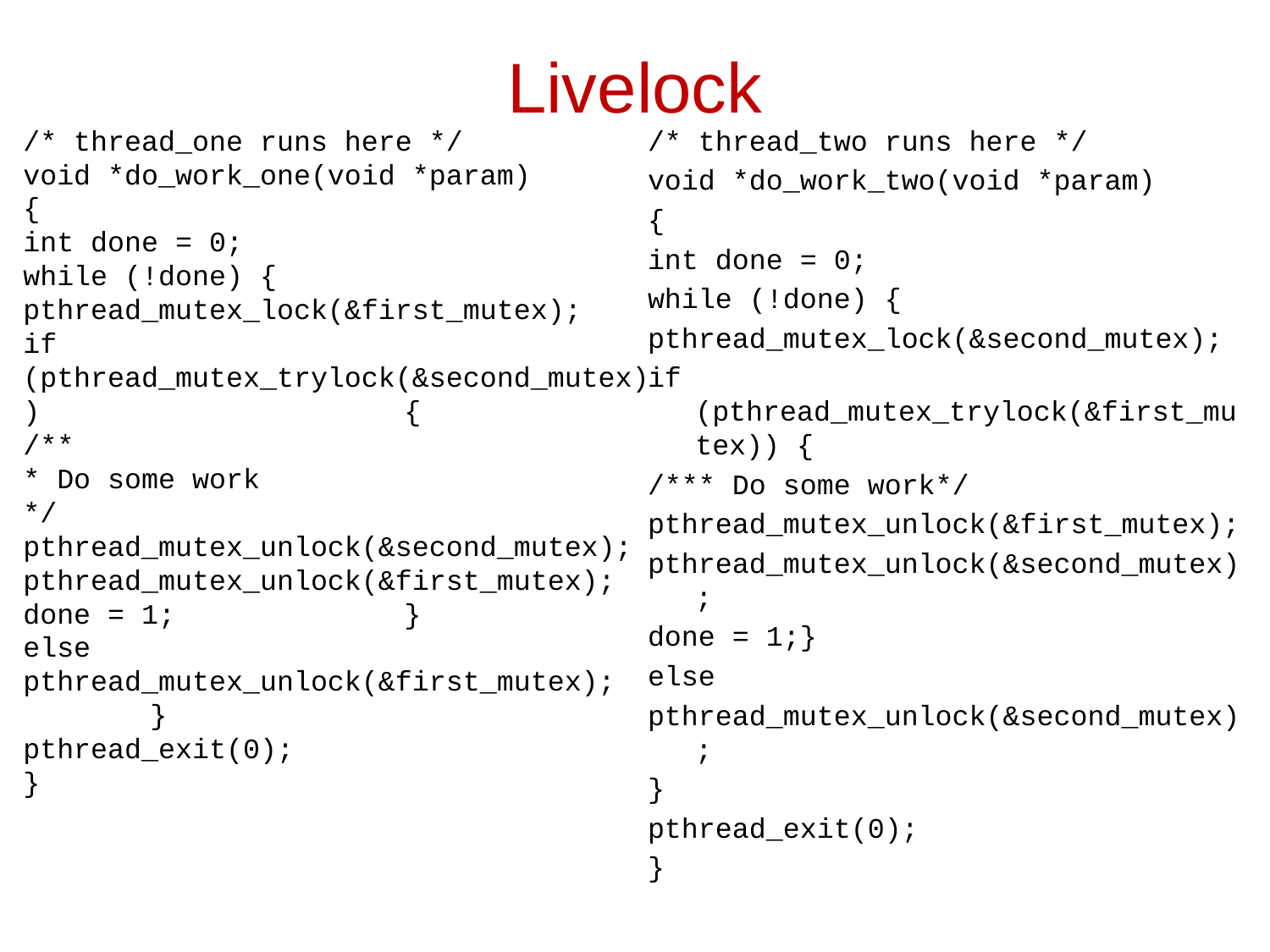

# Livelock
/* thread_one runs here */
void *do_work_one(void *param)
{
int done = 0;
while (!done) {
pthread_mutex_lock(&first_mutex);
if (pthread_mutex_trylock(&second_mutex)) 			{
/**
* Do some work
*/
pthread_mutex_unlock(&second_mutex);
pthread_mutex_unlock(&first_mutex);
done = 1;		}
else
pthread_mutex_unlock(&first_mutex);
	}
pthread_exit(0);
}

/* thread_two runs here */
void *do_work_two(void *param)
{
int done = 0;
while (!done) {
pthread_mutex_lock(&second_mutex);
if (pthread_mutex_trylock(&first_mutex)) {
/*** Do some work*/
pthread_mutex_unlock(&first_mutex);
pthread_mutex_unlock(&second_mutex);
done = 1;}
else
pthread_mutex_unlock(&second_mutex);
}
pthread_exit(0);
}